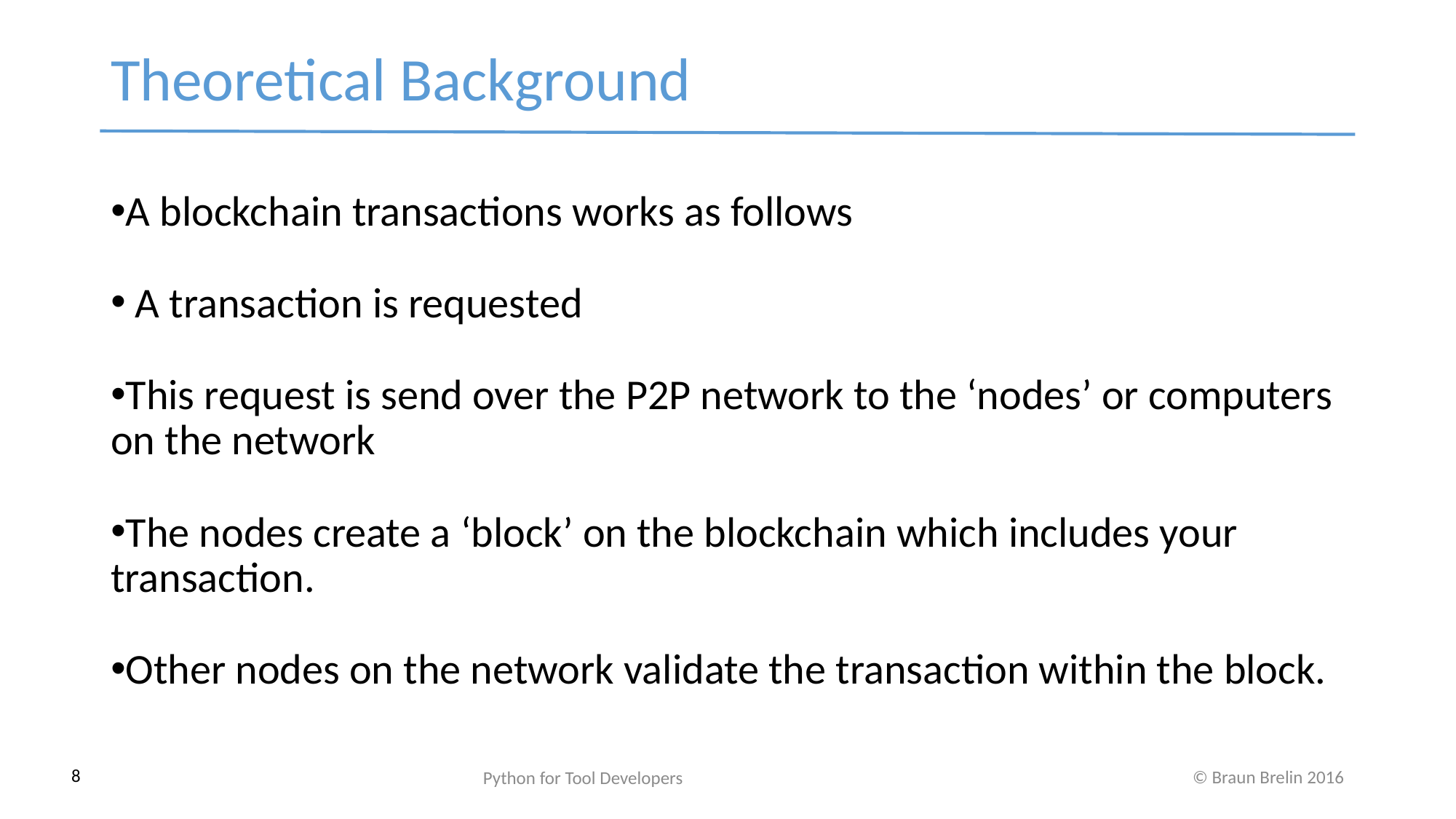

Theoretical Background

A blockchain transactions works as follows

 A transaction is requested

This request is send over the P2P network to the ‘nodes’ or computers on the network

The nodes create a ‘block’ on the blockchain which includes your transaction.

Other nodes on the network validate the transaction within the block.

Python for Tool Developers
8